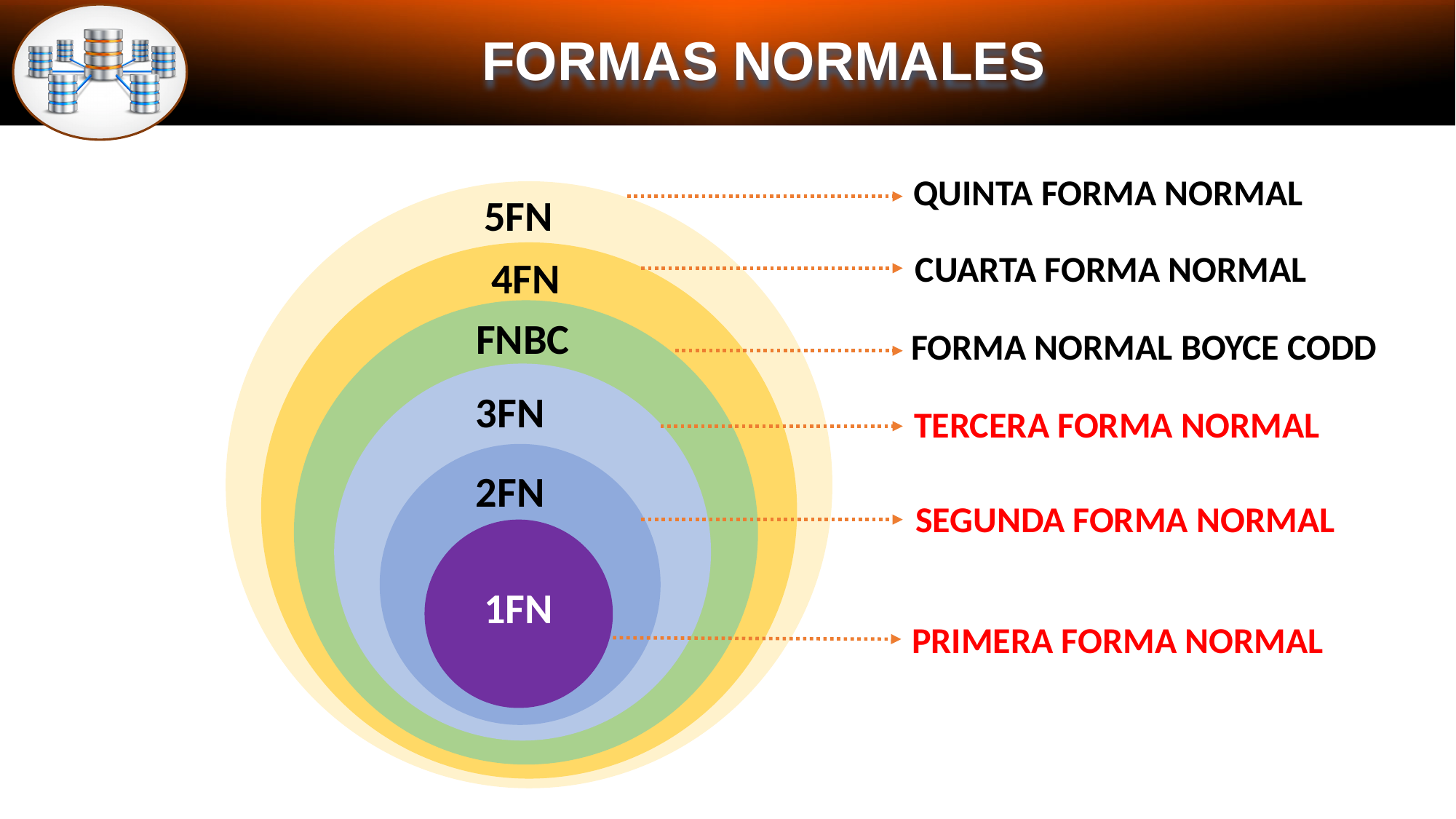

FORMAS NORMALES
QUINTA FORMA NORMAL

5FN
CUARTA FORMA NORMAL

4FN

FNBC
FORMA NORMAL BOYCE CODD

3FN
TERCERA FORMA NORMAL

2FN
SEGUNDA FORMA NORMAL

1FN
PRIMERA FORMA NORMAL